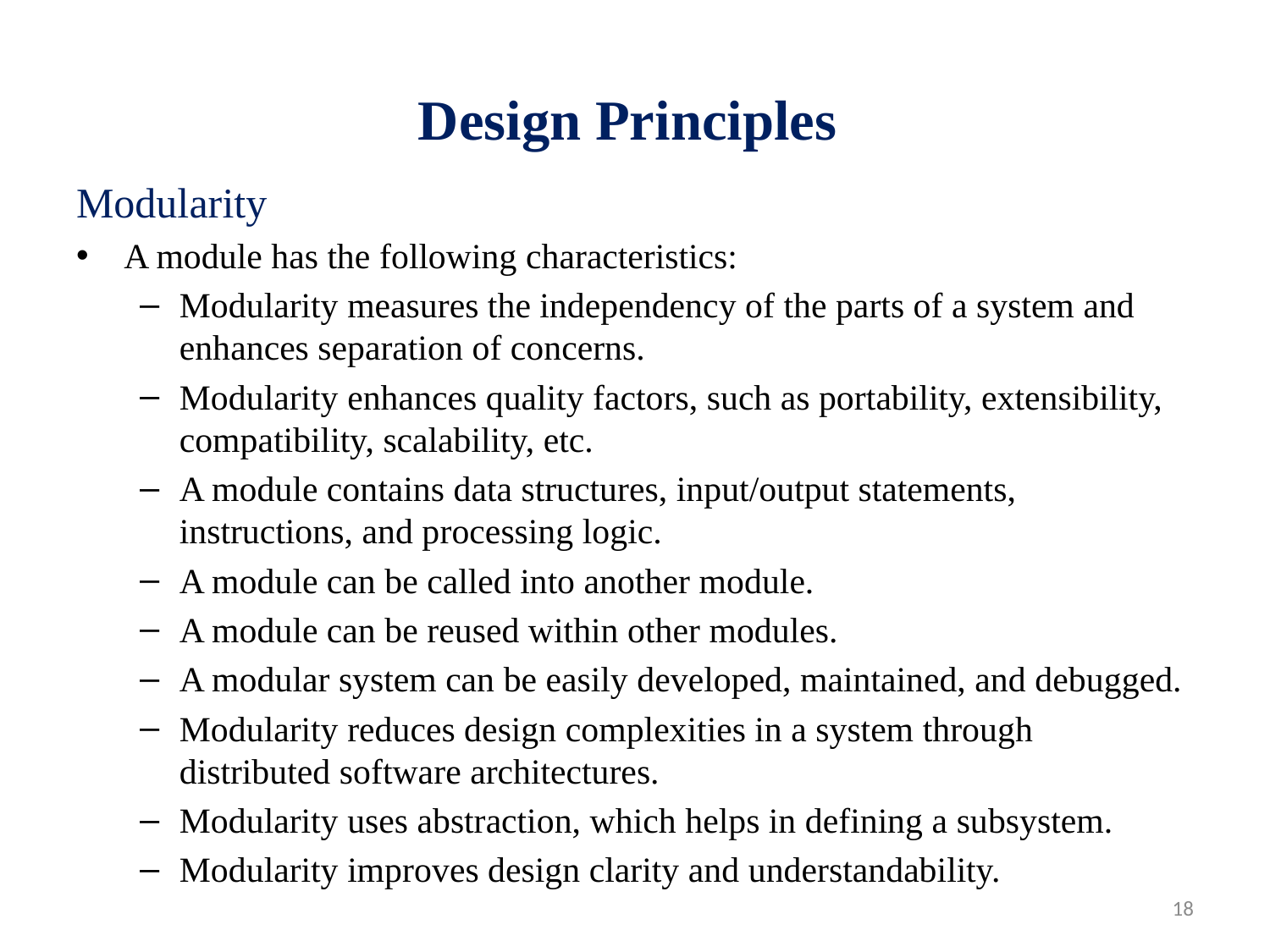

# Design Principles
Modularity
A module has the following characteristics:
Modularity measures the independency of the parts of a system and enhances separation of concerns.
Modularity enhances quality factors, such as portability, extensibility, compatibility, scalability, etc.
A module contains data structures, input/output statements, instructions, and processing logic.
A module can be called into another module.
A module can be reused within other modules.
A modular system can be easily developed, maintained, and debugged.
Modularity reduces design complexities in a system through distributed software architectures.
Modularity uses abstraction, which helps in defining a subsystem.
Modularity improves design clarity and understandability.
18